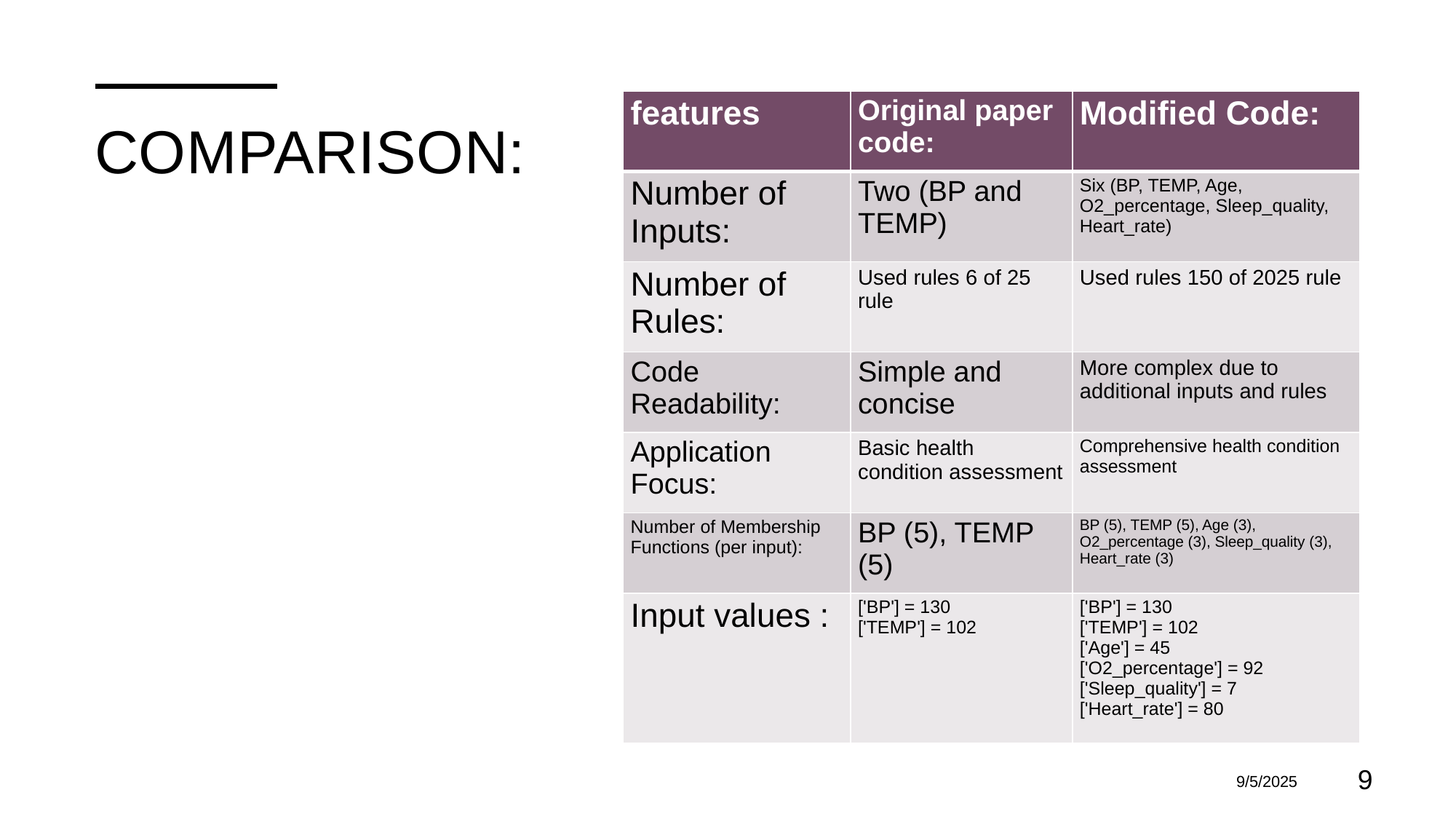

| features | Original paper code: | Modified Code: |
| --- | --- | --- |
| Number of Inputs: | Two (BP and TEMP) | Six (BP, TEMP, Age, O2\_percentage, Sleep\_quality, Heart\_rate) |
| Number of Rules: | Used rules 6 of 25 rule | Used rules 150 of 2025 rule |
| Code Readability: | Simple and concise | More complex due to additional inputs and rules |
| Application Focus: | Basic health condition assessment | Comprehensive health condition assessment |
| Number of Membership Functions (per input): | BP (5), TEMP (5) | BP (5), TEMP (5), Age (3), O2\_percentage (3), Sleep\_quality (3), Heart\_rate (3) |
| Input values : | ['BP'] = 130             ['TEMP'] = 102 | ['BP'] = 130             ['TEMP'] = 102           ['Age'] = 45            ['O2\_percentage'] = 92   ['Sleep\_quality'] = 7    ['Heart\_rate'] = 80 |
# Comparison:
9/5/2025
9